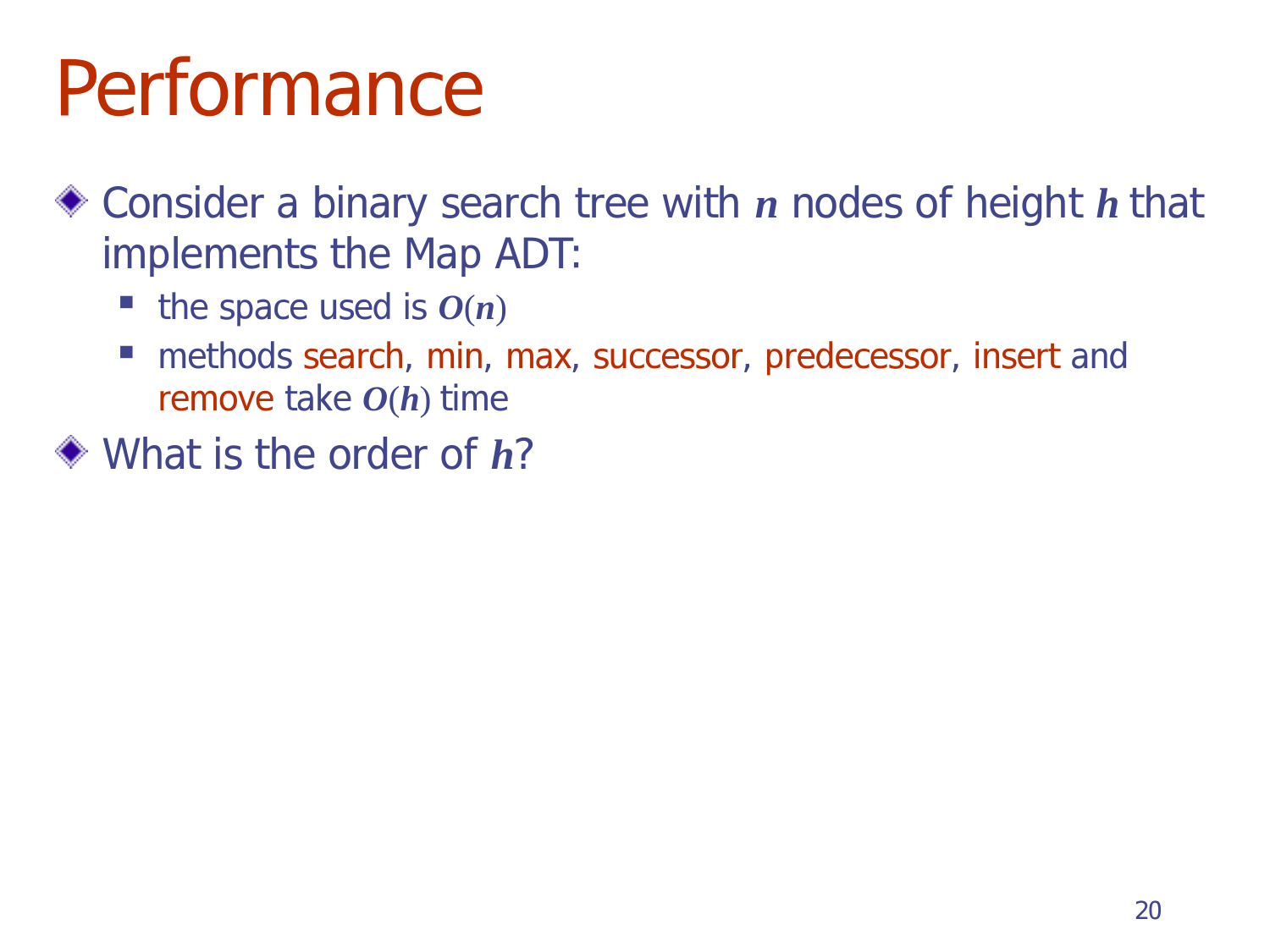

# Performance
Consider a binary search tree with n nodes of height h that implements the Map ADT:
the space used is O(n)
methods search, min, max, successor, predecessor, insert and remove take O(h) time
What is the order of h?
20